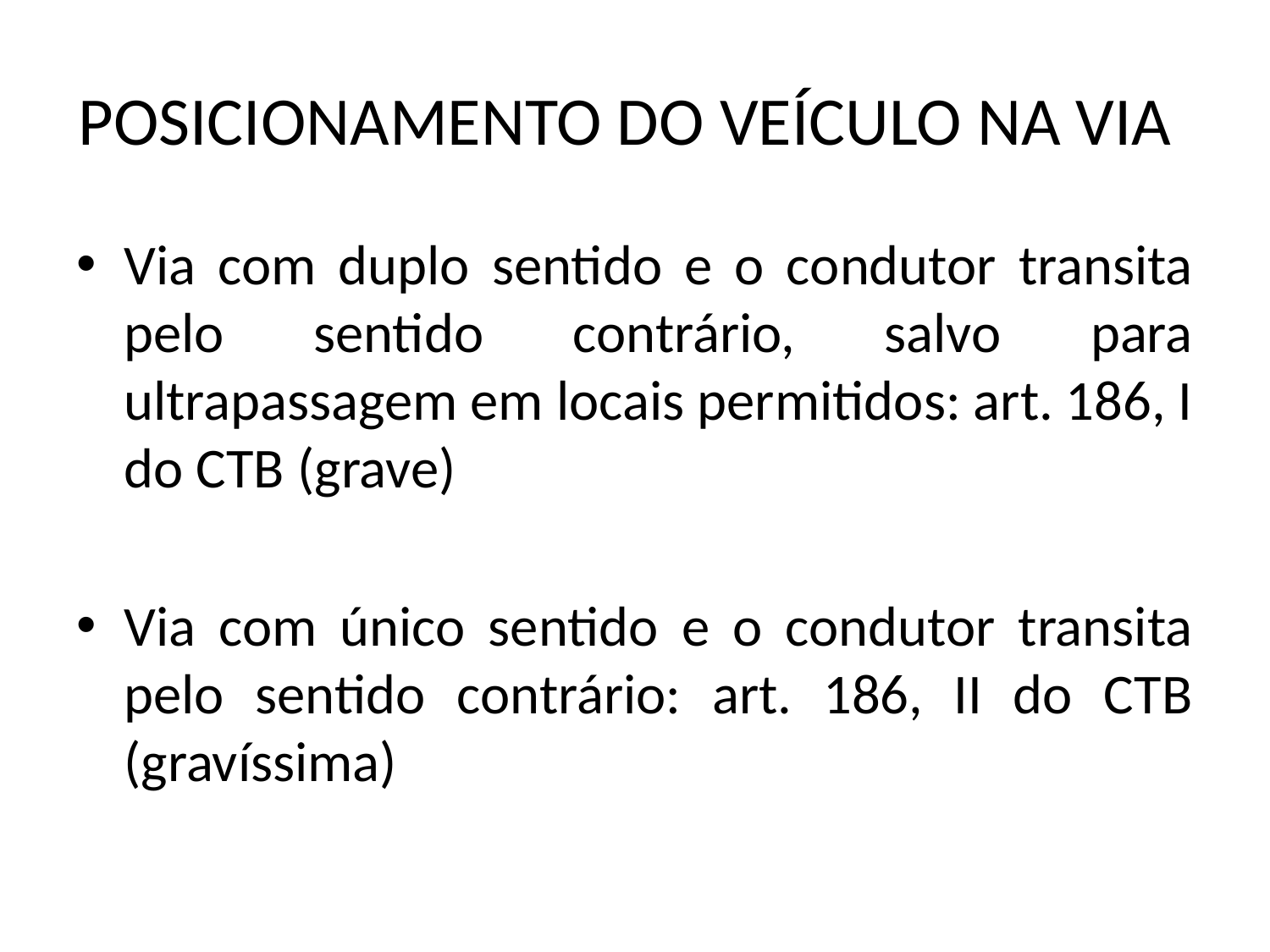

# POSICIONAMENTO DO VEÍCULO NA VIA
Via com duplo sentido e o condutor transita pelo sentido contrário, salvo para ultrapassagem em locais permitidos: art. 186, I do CTB (grave)

Via com único sentido e o condutor transita pelo sentido contrário: art. 186, II do CTB (gravíssima)